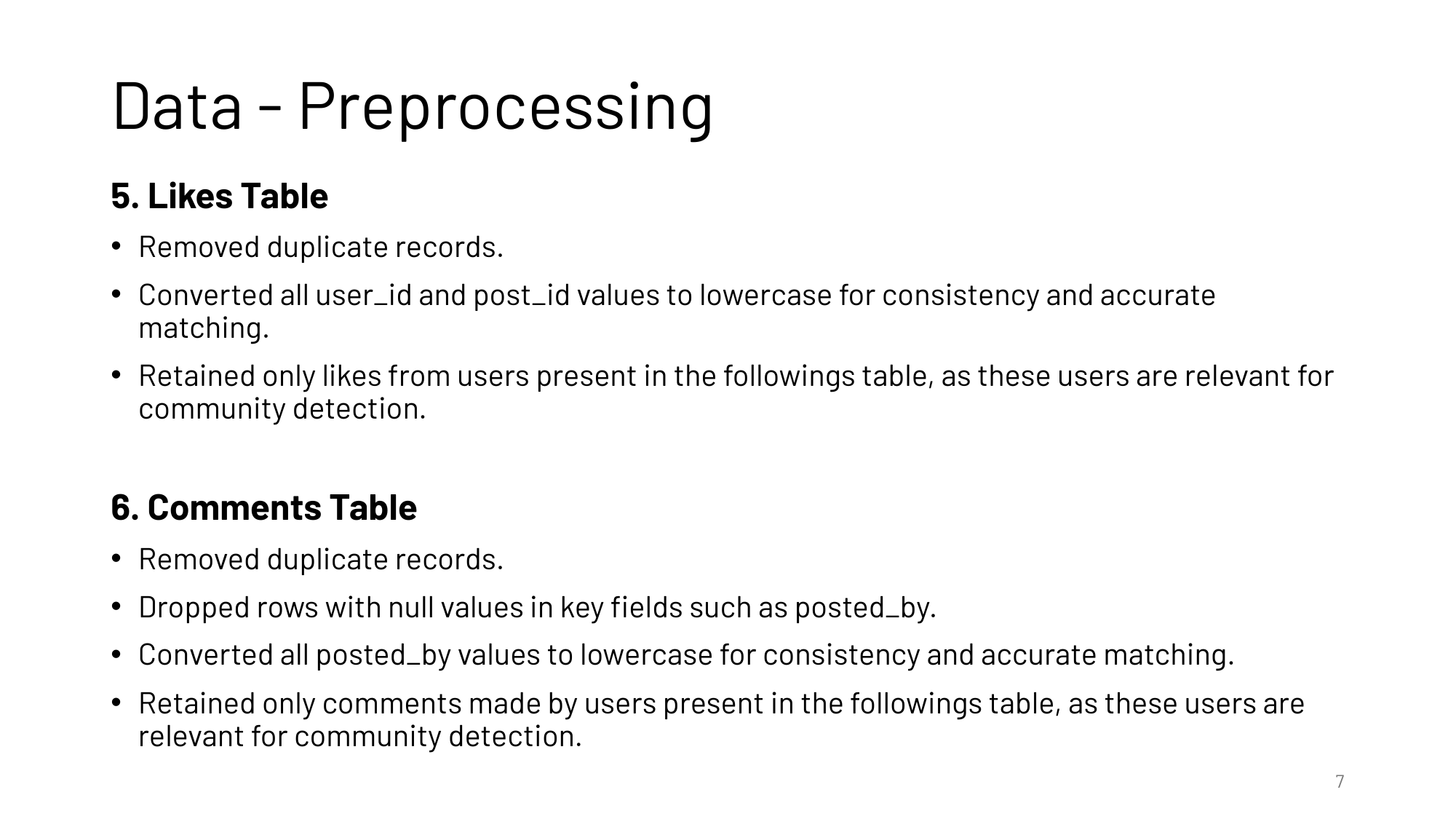

# Data - Preprocessing
5. Likes Table
Removed duplicate records.
Converted all user_id and post_id values to lowercase for consistency and accurate matching.
Retained only likes from users present in the followings table, as these users are relevant for community detection.

6. Comments Table
Removed duplicate records.
Dropped rows with null values in key fields such as posted_by.
Converted all posted_by values to lowercase for consistency and accurate matching.
Retained only comments made by users present in the followings table, as these users are relevant for community detection.

7